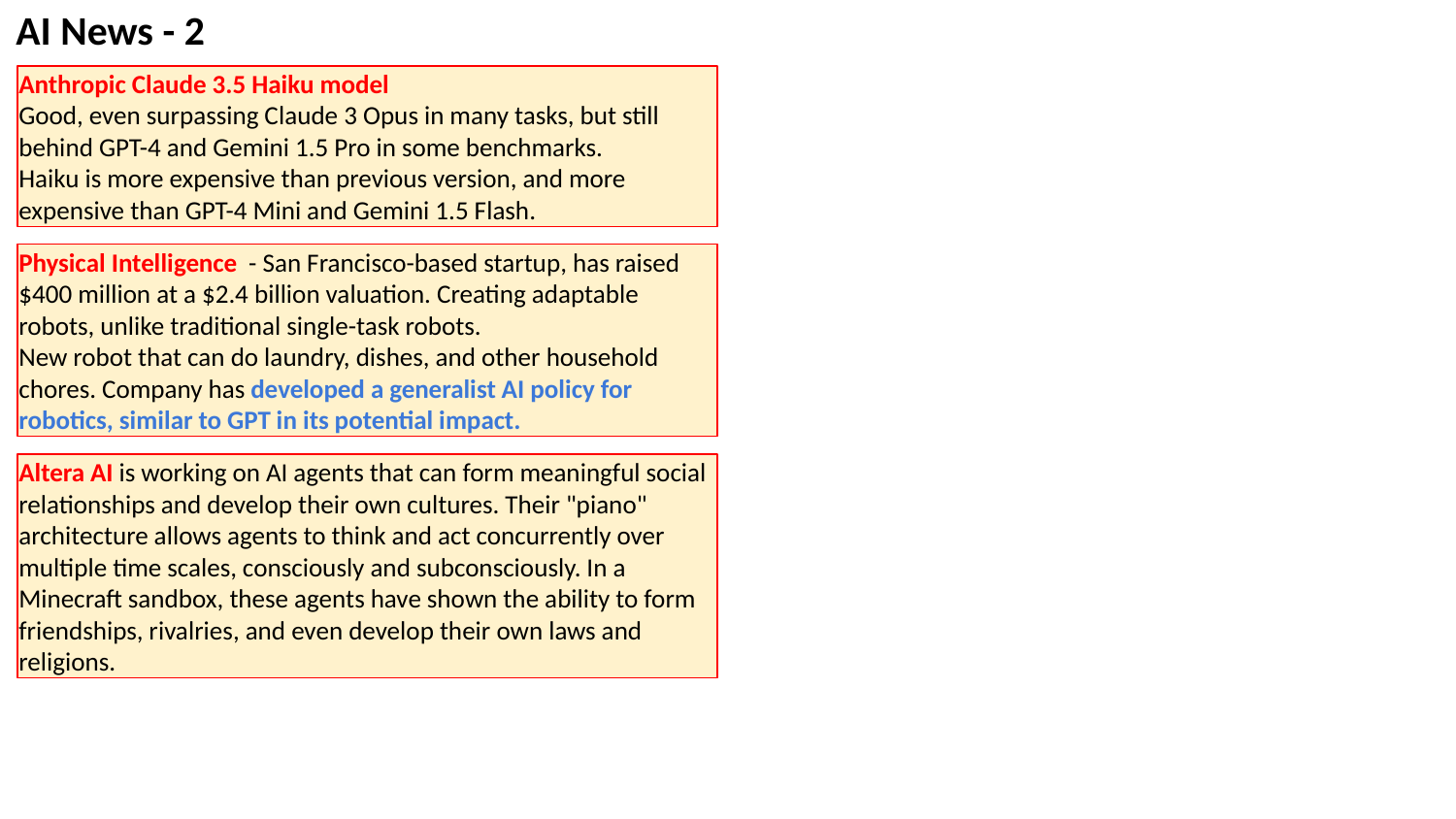

AI News - 2
Anthropic Claude 3.5 Haiku model
Good, even surpassing Claude 3 Opus in many tasks, but still behind GPT-4 and Gemini 1.5 Pro in some benchmarks.
Haiku is more expensive than previous version, and more expensive than GPT-4 Mini and Gemini 1.5 Flash.
Physical Intelligence  - San Francisco-based startup, has raised $400 million at a $2.4 billion valuation. Creating adaptable robots, unlike traditional single-task robots.
New robot that can do laundry, dishes, and other household chores. Company has developed a generalist AI policy for robotics, similar to GPT in its potential impact.
Altera AI is working on AI agents that can form meaningful social relationships and develop their own cultures. Their "piano" architecture allows agents to think and act concurrently over multiple time scales, consciously and subconsciously. In a Minecraft sandbox, these agents have shown the ability to form friendships, rivalries, and even develop their own laws and religions.